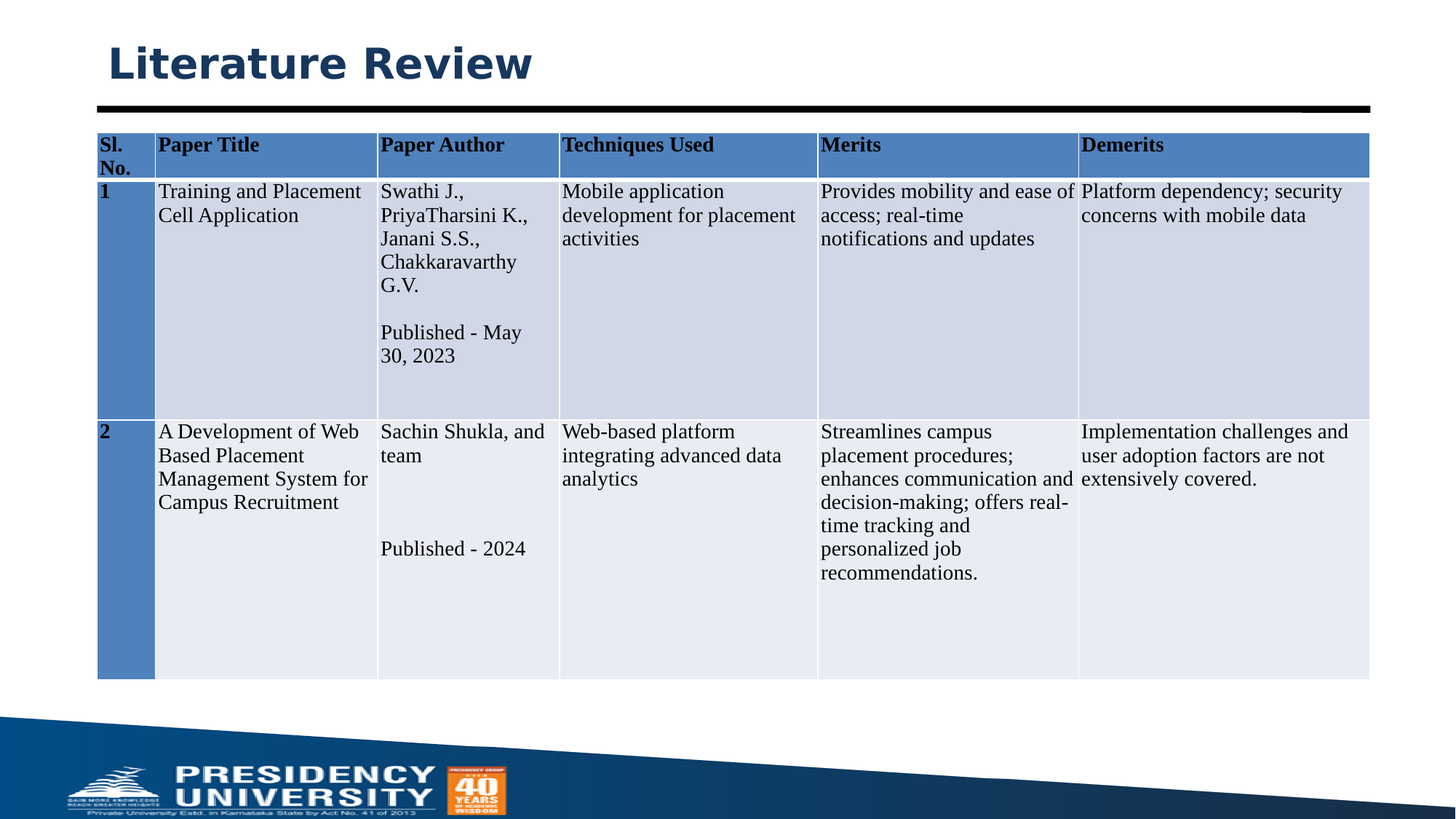

# Literature Review
| Sl. No. | Paper Title | Paper Author | Techniques Used | Merits | Demerits |
| --- | --- | --- | --- | --- | --- |
| 1 | Training and Placement Cell Application | Swathi J., PriyaTharsini K., Janani S.S., Chakkaravarthy G.V.    Published - May 30, 2023 | Mobile application development for placement activities | Provides mobility and ease of access; real-time notifications and updates | Platform dependency; security concerns with mobile data |
| 2 | A Development of Web Based Placement Management System for Campus Recruitment | Sachin Shukla, and team       Published - 2024 | Web-based platform integrating advanced data analytics | Streamlines campus placement procedures; enhances communication and decision-making; offers real-time tracking and personalized job recommendations. | Implementation challenges and user adoption factors are not extensively covered. |